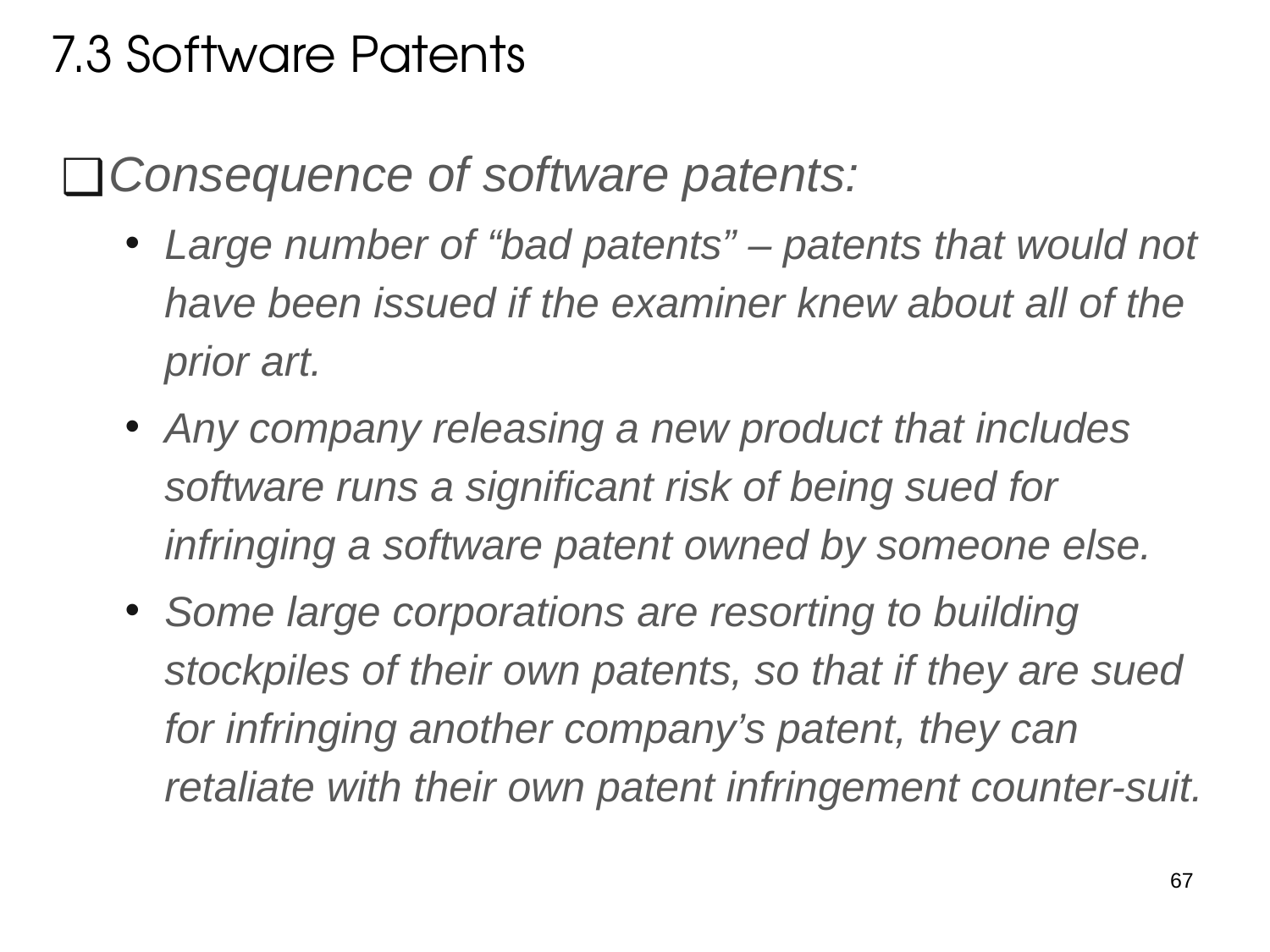

# 7.3 Software Patents
Consequence of software patents:
Large number of “bad patents” – patents that would not have been issued if the examiner knew about all of the prior art.
Any company releasing a new product that includes software runs a significant risk of being sued for infringing a software patent owned by someone else.
Some large corporations are resorting to building stockpiles of their own patents, so that if they are sued for infringing another company’s patent, they can retaliate with their own patent infringement counter-suit.
67